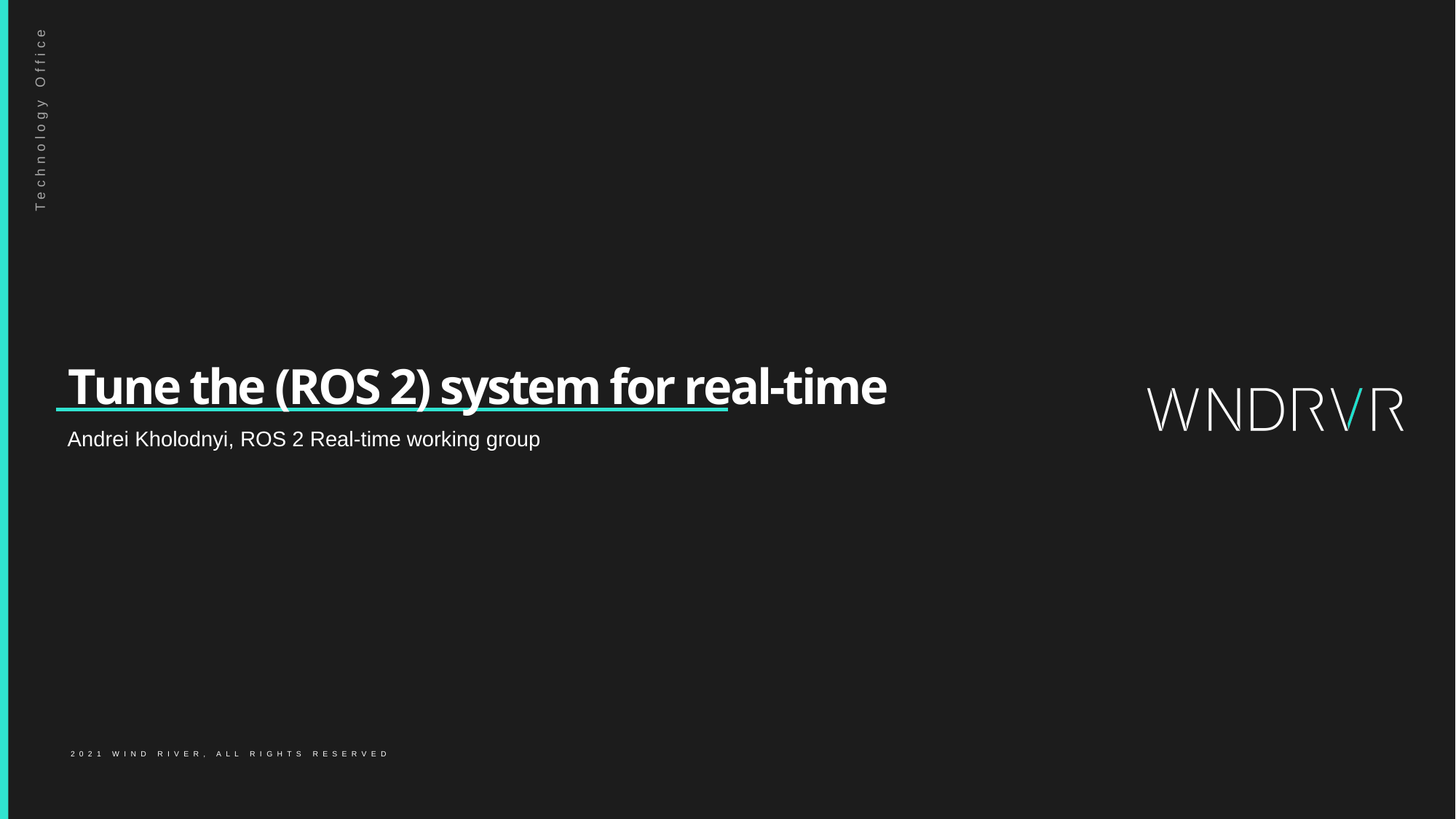

Technology Office

Tune the (ROS 2) system for real-time
Andrei Kholodnyi, ROS 2 Real-time working group